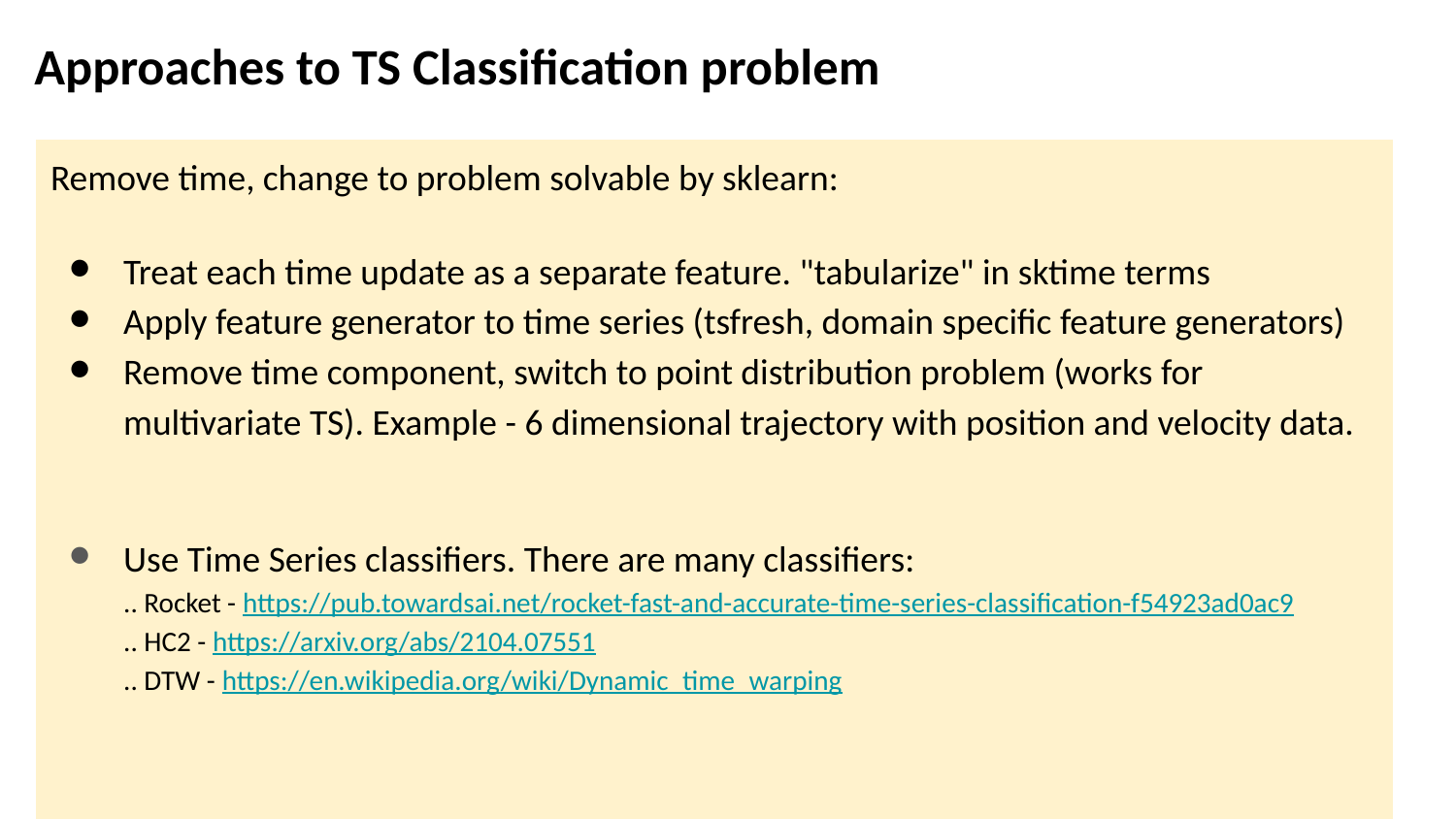

# Approaches to TS Classification problem
Remove time, change to problem solvable by sklearn:
Treat each time update as a separate feature. "tabularize" in sktime terms
Apply feature generator to time series (tsfresh, domain specific feature generators)
Remove time component, switch to point distribution problem (works for multivariate TS). Example - 6 dimensional trajectory with position and velocity data.
Use Time Series classifiers. There are many classifiers:
.. Rocket - https://pub.towardsai.net/rocket-fast-and-accurate-time-series-classification-f54923ad0ac9
.. HC2 - https://arxiv.org/abs/2104.07551
.. DTW - https://en.wikipedia.org/wiki/Dynamic_time_warping